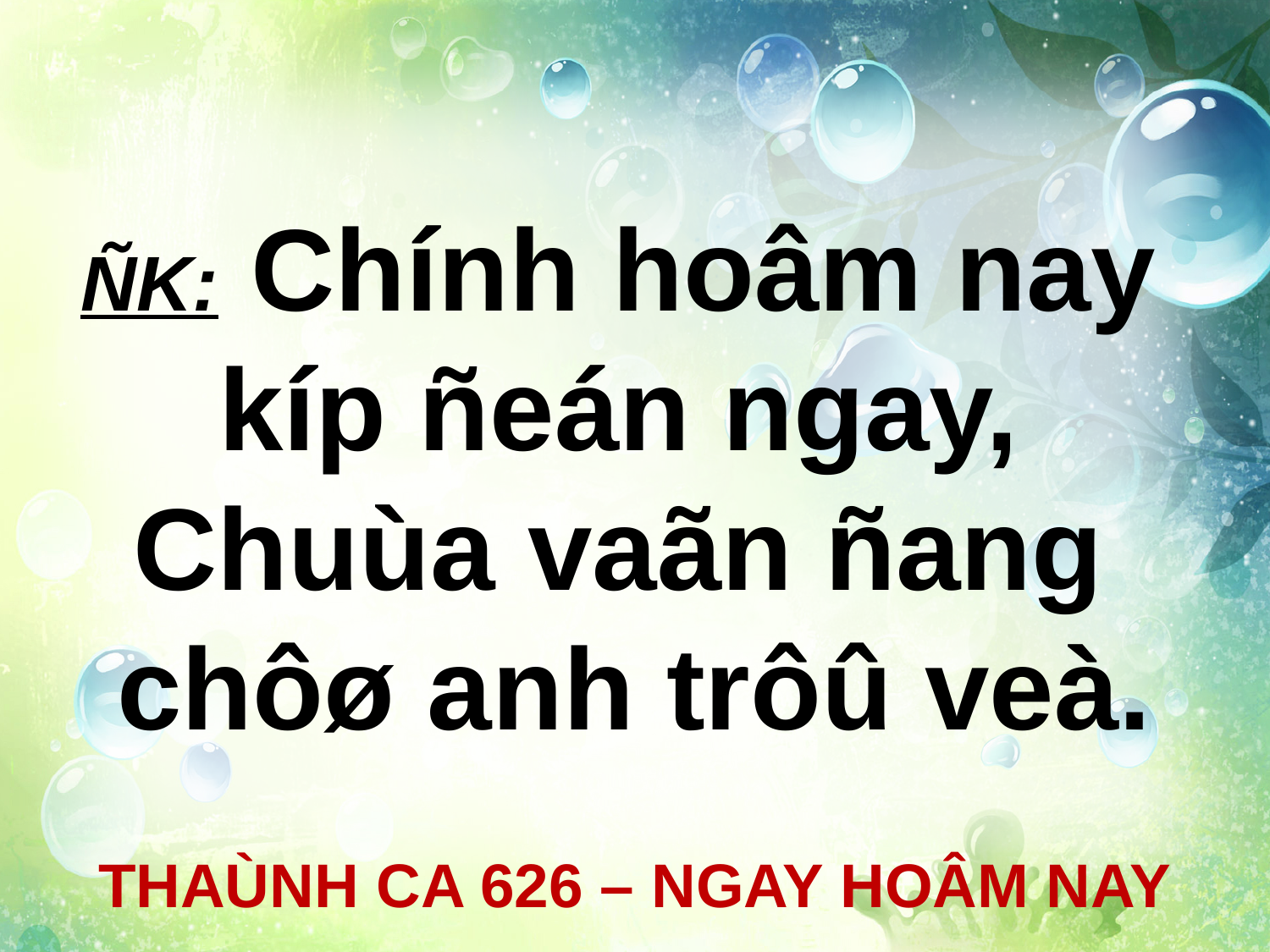

ÑK: Chính hoâm nay
kíp ñeán ngay,
Chuùa vaãn ñang
chôø anh trôû veà.
THAÙNH CA 626 – NGAY HOÂM NAY